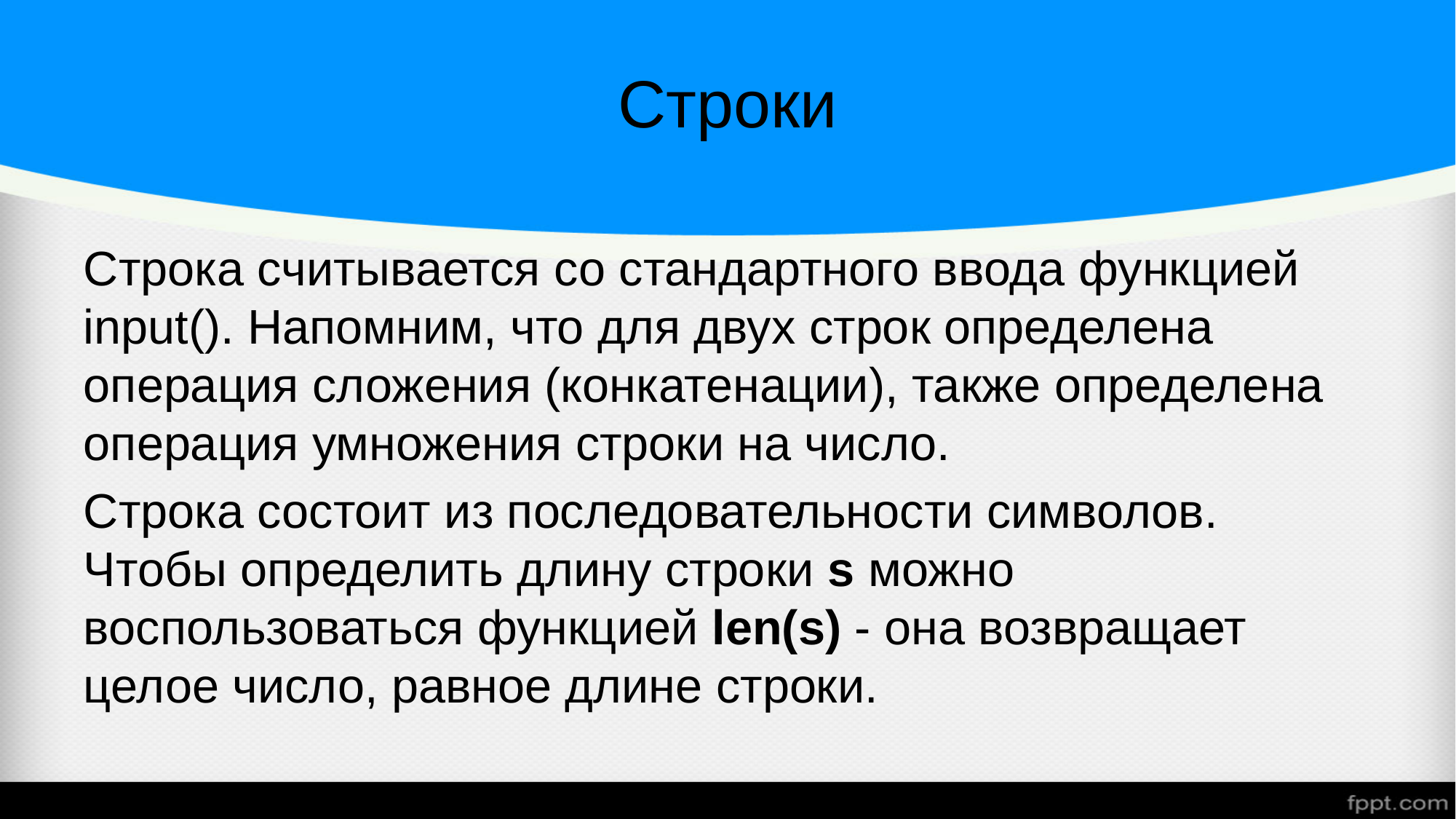

# Строки
Строка считывается со стандартного ввода функцией input(). Напомним, что для двух строк определена операция сложения (конкатенации), также определена операция умножения строки на число.
Строка состоит из последовательности символов. Чтобы определить длину строки s можно воспользоваться функцией len(s) - она возвращает целое число, равное длине строки.